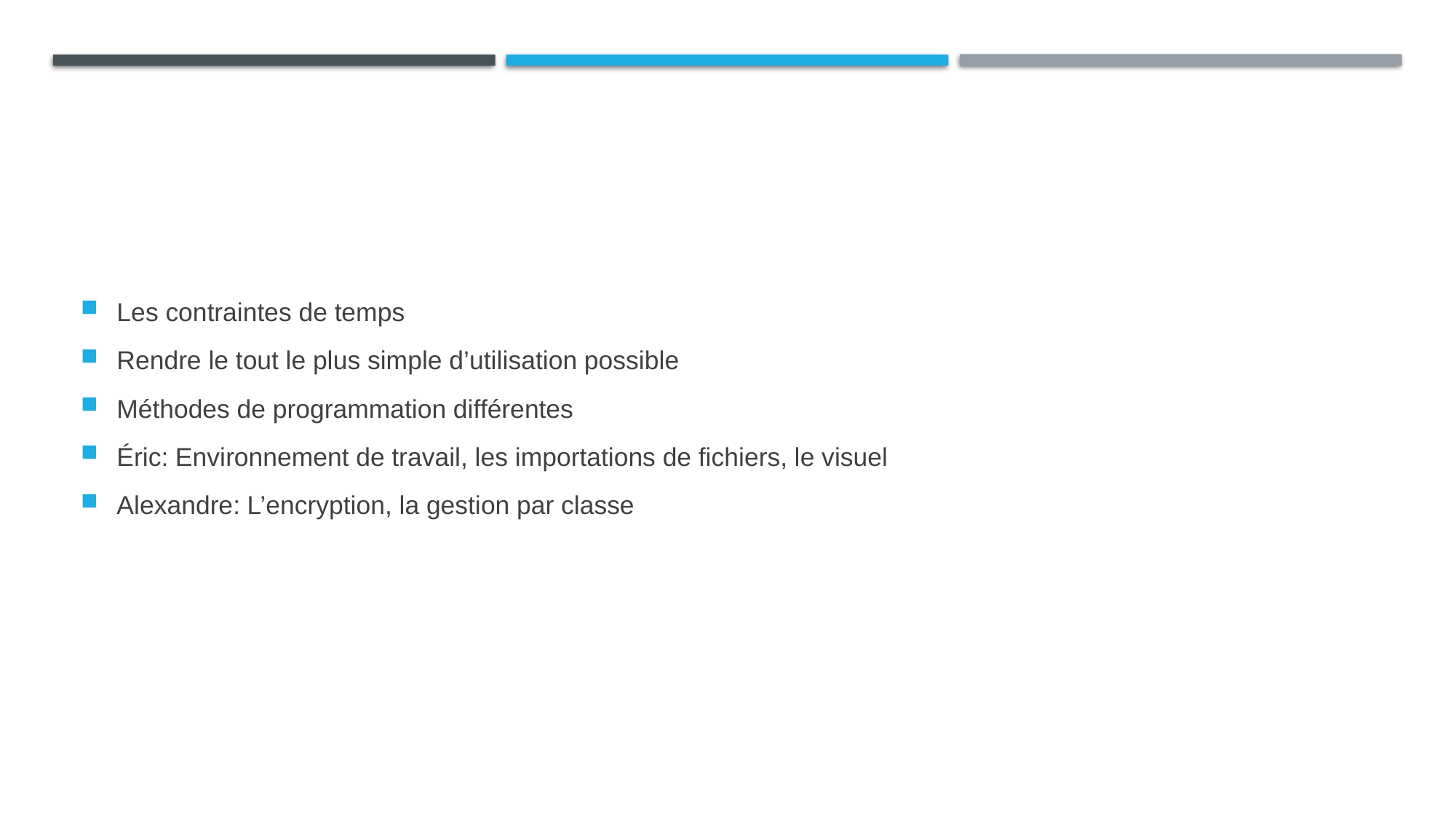

Les contraintes de temps
Rendre le tout le plus simple d’utilisation possible
Méthodes de programmation différentes
Éric: Environnement de travail, les importations de fichiers, le visuel
Alexandre: L’encryption, la gestion par classe